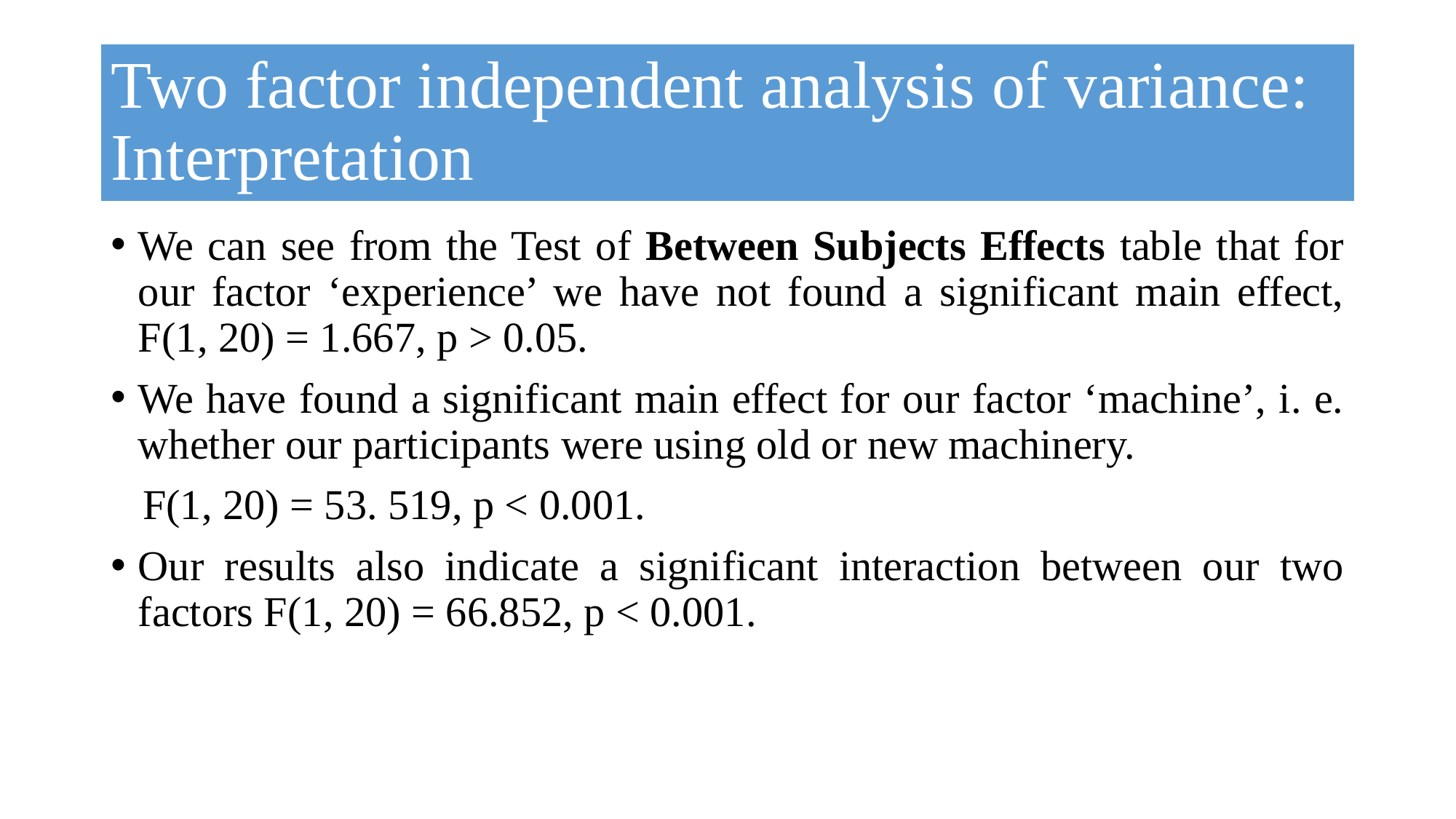

# Two factor independent analysis of variance: Interpretation
We can see from the Test of Between Subjects Effects table that for our factor ‘experience’ we have not found a significant main effect, F(1, 20) = 1.667, p > 0.05.
We have found a significant main effect for our factor ‘machine’, i. e. whether our participants were using old or new machinery.
   F(1, 20) = 53. 519, p < 0.001.
Our results also indicate a significant interaction between our two factors F(1, 20) = 66.852, p < 0.001.